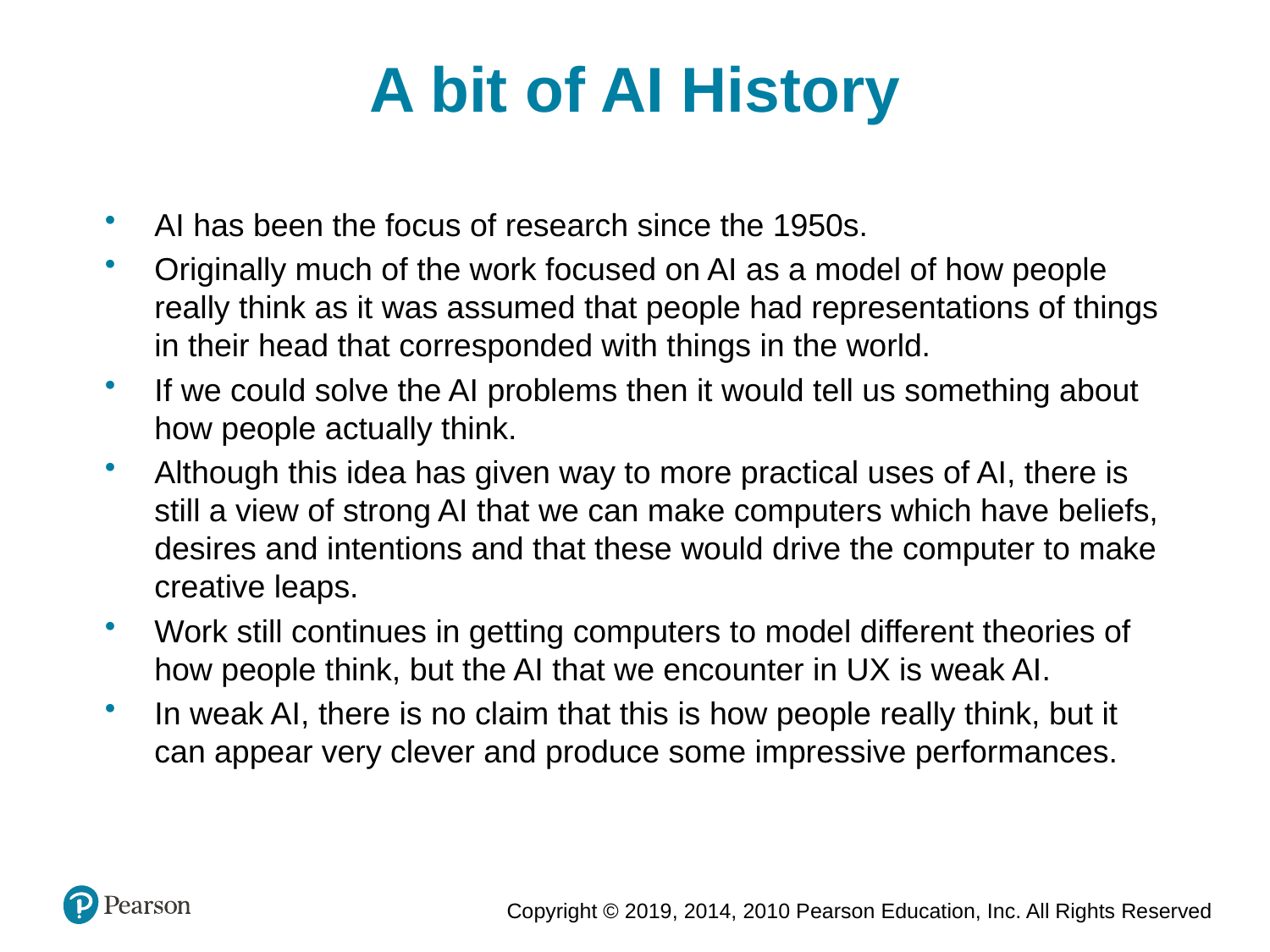

A bit of AI History
AI has been the focus of research since the 1950s.
Originally much of the work focused on AI as a model of how people really think as it was assumed that people had representations of things in their head that corresponded with things in the world.
If we could solve the AI problems then it would tell us something about how people actually think.
Although this idea has given way to more practical uses of AI, there is still a view of strong AI that we can make computers which have beliefs, desires and intentions and that these would drive the computer to make creative leaps.
Work still continues in getting computers to model different theories of how people think, but the AI that we encounter in UX is weak AI.
In weak AI, there is no claim that this is how people really think, but it can appear very clever and produce some impressive performances.